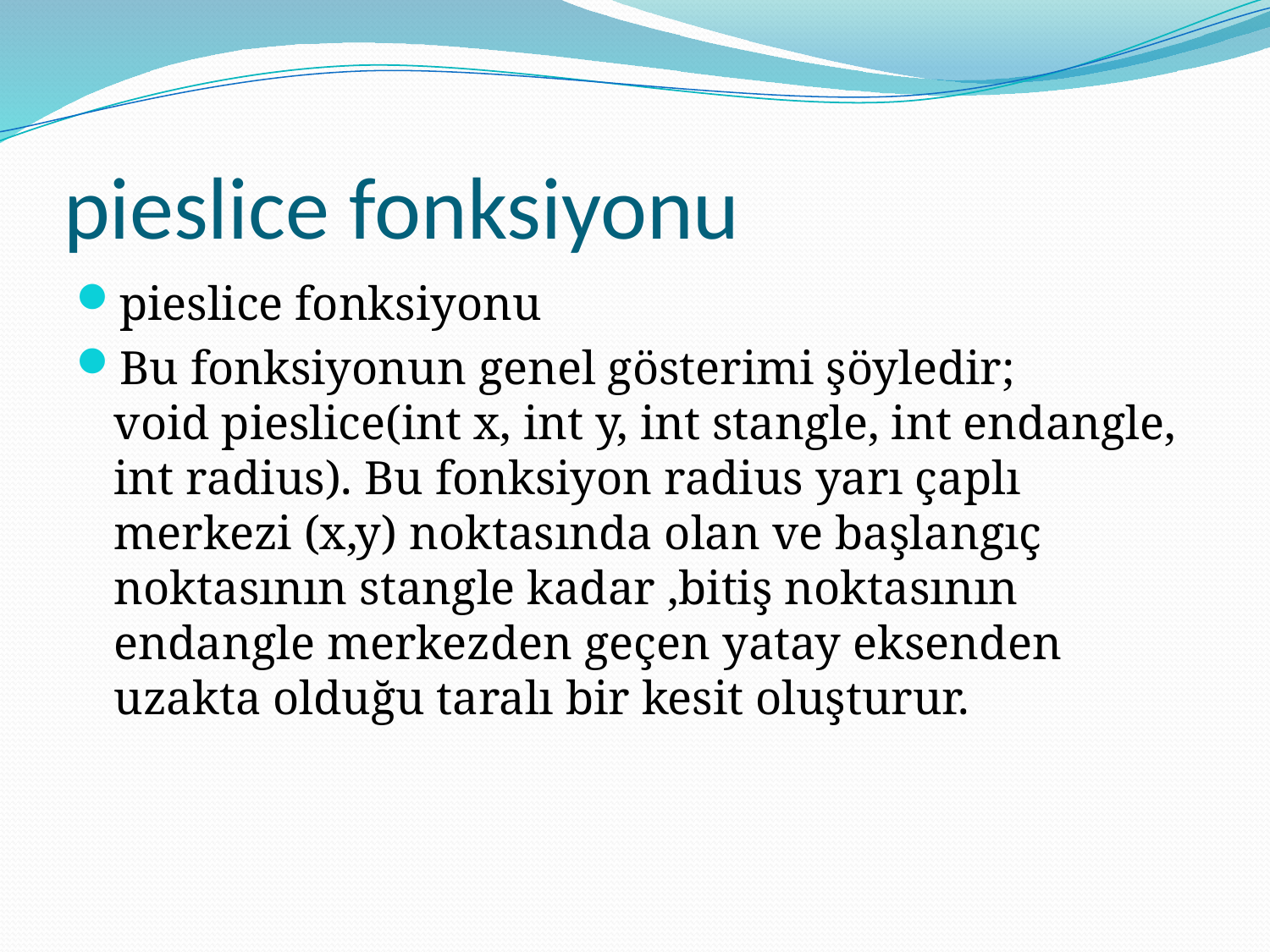

# pieslice fonksiyonu
pieslice fonksiyonu
Bu fonksiyonun genel gösterimi şöyledir;
void pieslice(int x, int y, int stangle, int endangle, int radius). Bu fonksiyon radius yarı çaplı merkezi (x,y) noktasında olan ve başlangıç noktasının stangle kadar ,bitiş noktasının endangle merkezden geçen yatay eksenden uzakta olduğu taralı bir kesit oluşturur.